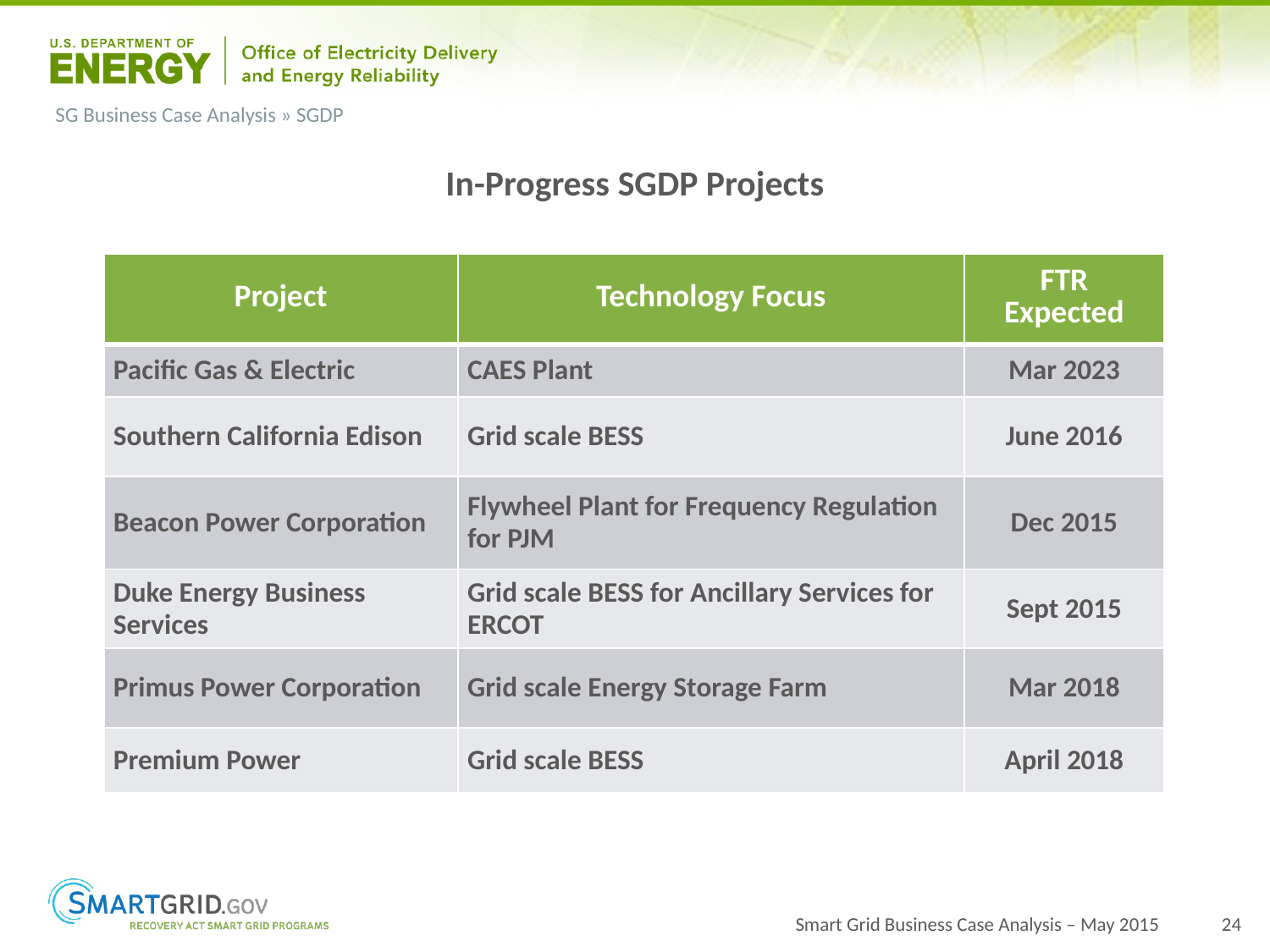

SG Business Case Analysis » SGDP
In-Progress SGDP Projects
| Project | Technology Focus | FTR Expected |
| --- | --- | --- |
| Pacific Gas & Electric | CAES Plant | Mar 2023 |
| Southern California Edison | Grid scale BESS | June 2016 |
| Beacon Power Corporation | Flywheel Plant for Frequency Regulation for PJM | Dec 2015 |
| Duke Energy Business Services | Grid scale BESS for Ancillary Services for ERCOT | Sept 2015 |
| Primus Power Corporation | Grid scale Energy Storage Farm | Mar 2018 |
| Premium Power | Grid scale BESS | April 2018 |
Smart Grid Business Case Analysis – May 2015